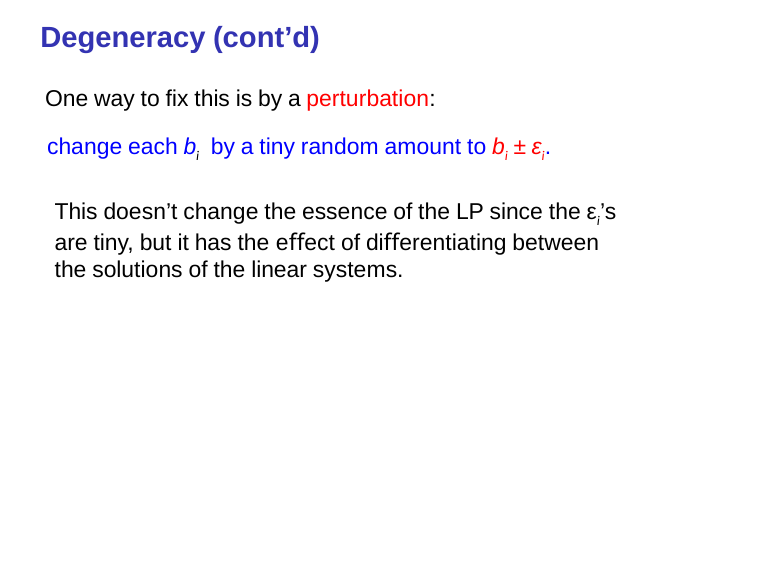

Degeneracy (cont’d)
One way to ﬁx this is by a perturbation:
change each bi  by a tiny random amount to bi ± εi.
This doesn’t change the essence of the LP since the εi’s are tiny, but it has the eﬀect of diﬀerentiating between the solutions of the linear systems.